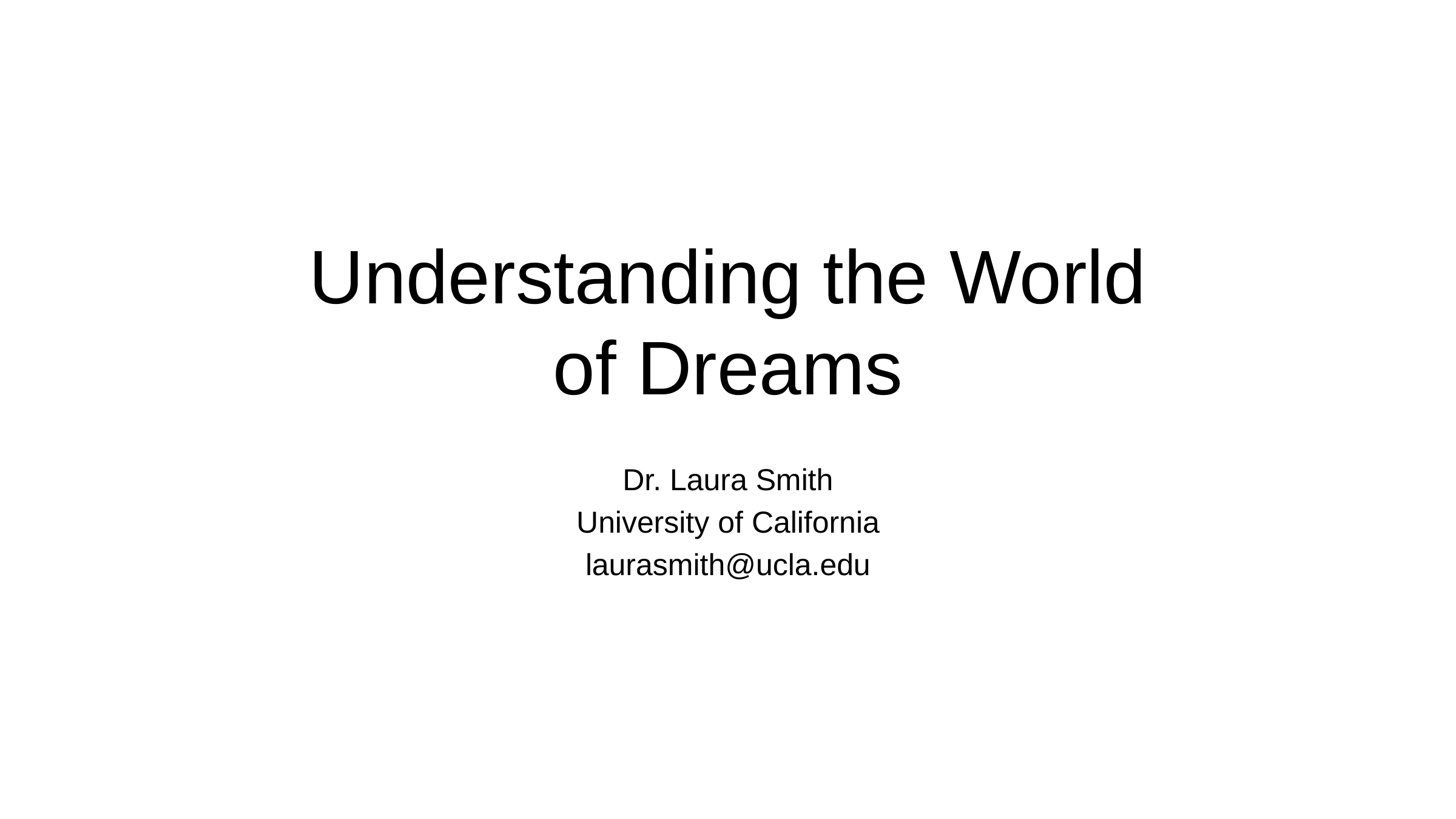

# Understanding the World of Dreams
Dr. Laura Smith
University of California
laurasmith@ucla.edu